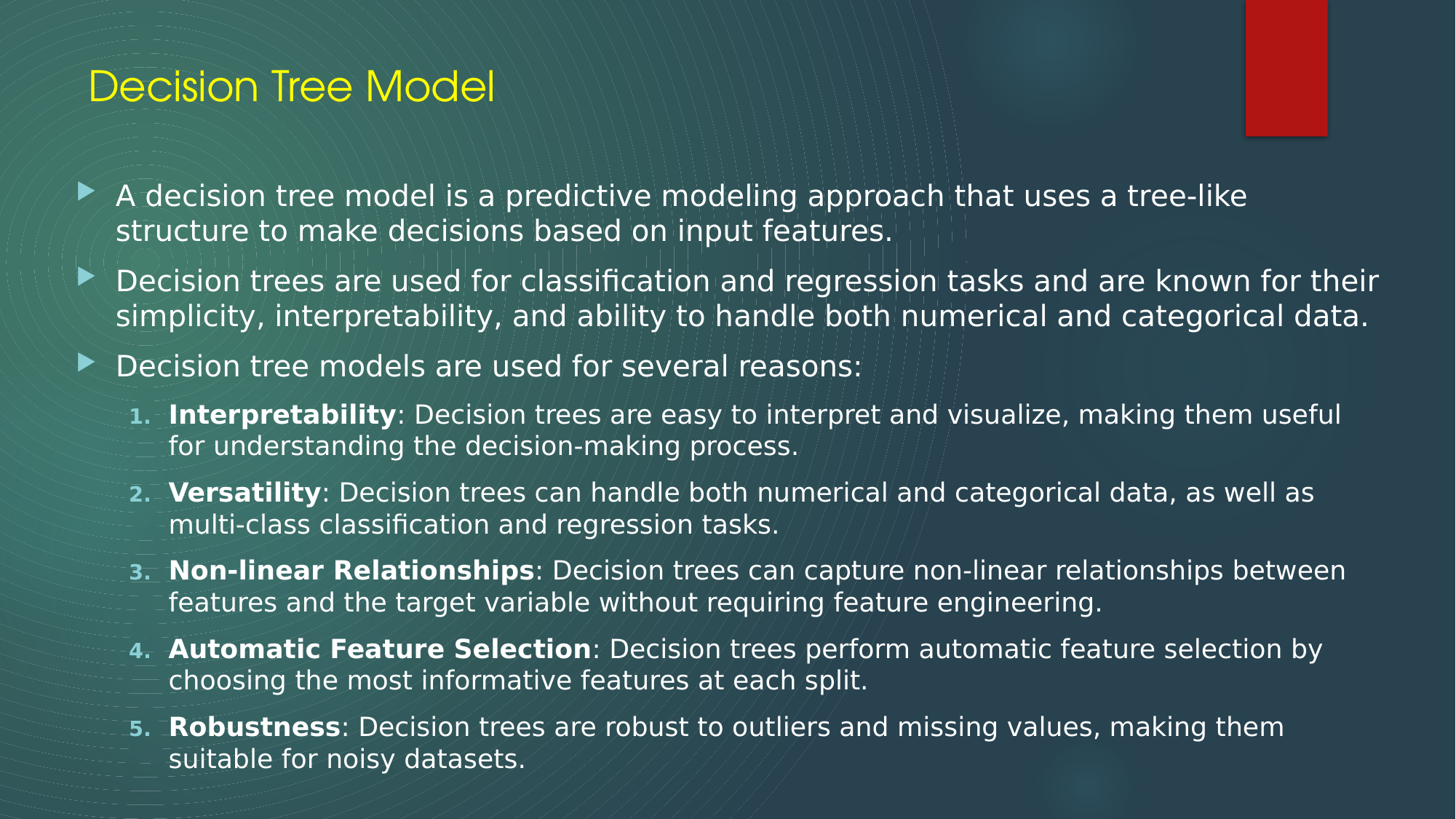

# Decision Tree Model
A decision tree model is a predictive modeling approach that uses a tree-like structure to make decisions based on input features.
Decision trees are used for classification and regression tasks and are known for their simplicity, interpretability, and ability to handle both numerical and categorical data.
Decision tree models are used for several reasons:
Interpretability: Decision trees are easy to interpret and visualize, making them useful for understanding the decision-making process.
Versatility: Decision trees can handle both numerical and categorical data, as well as multi-class classification and regression tasks.
Non-linear Relationships: Decision trees can capture non-linear relationships between features and the target variable without requiring feature engineering.
Automatic Feature Selection: Decision trees perform automatic feature selection by choosing the most informative features at each split.
Robustness: Decision trees are robust to outliers and missing values, making them suitable for noisy datasets.